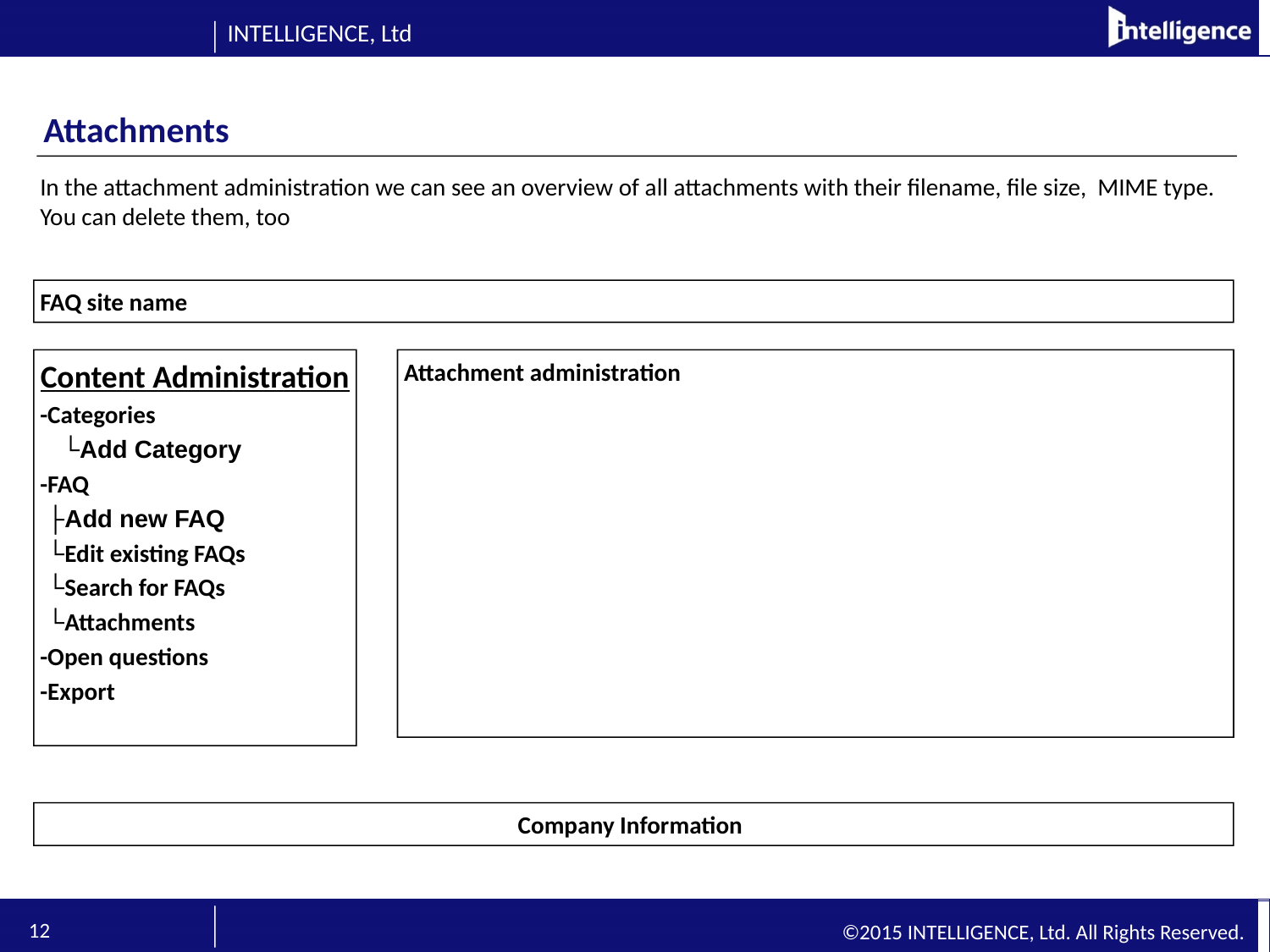

# Attachments
In the attachment administration we can see an overview of all attachments with their filename, file size,  MIME type. You can delete them, too
FAQ site name
Content Administration
-Categories
    └Add Category
-FAQ
 ├Add new FAQ
 └Edit existing FAQs
 └Search for FAQs
 └Attachments
-Open questions
-Export

Attachment administration

Company Information